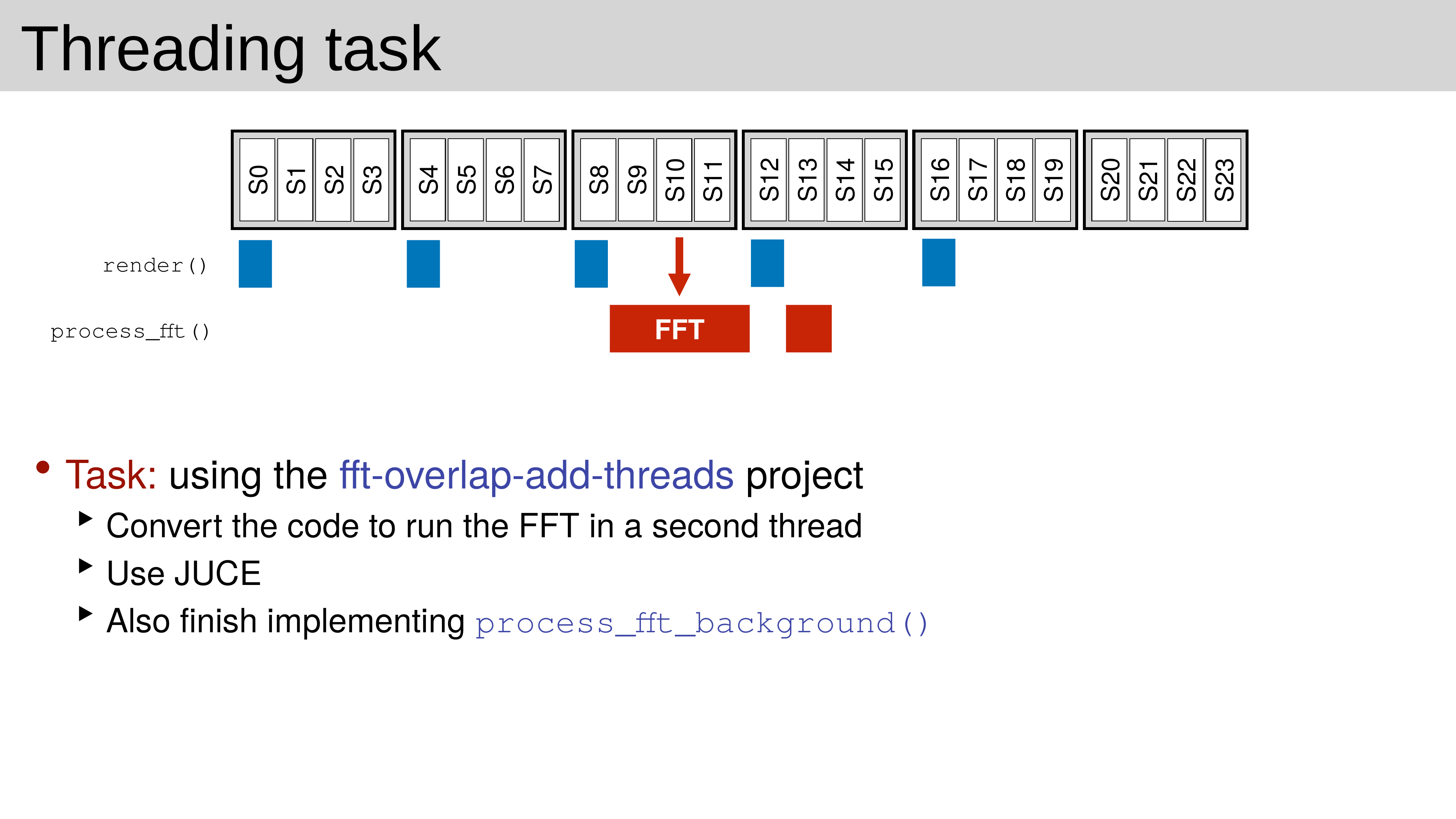

# Threading task

S0
S1
S2
S3

S4
S5
S6
S7

S8
S9
S10
S11

S12
S13
S14
S15

S16
S17
S18
S19

S20
S21
S22
S23

render()

FFT

process_fft()
Task: using the fft-overlap-add-threads project
Convert the code to run the FFT in a second thread
Use JUCE
Also finish implementing process_fft_background()